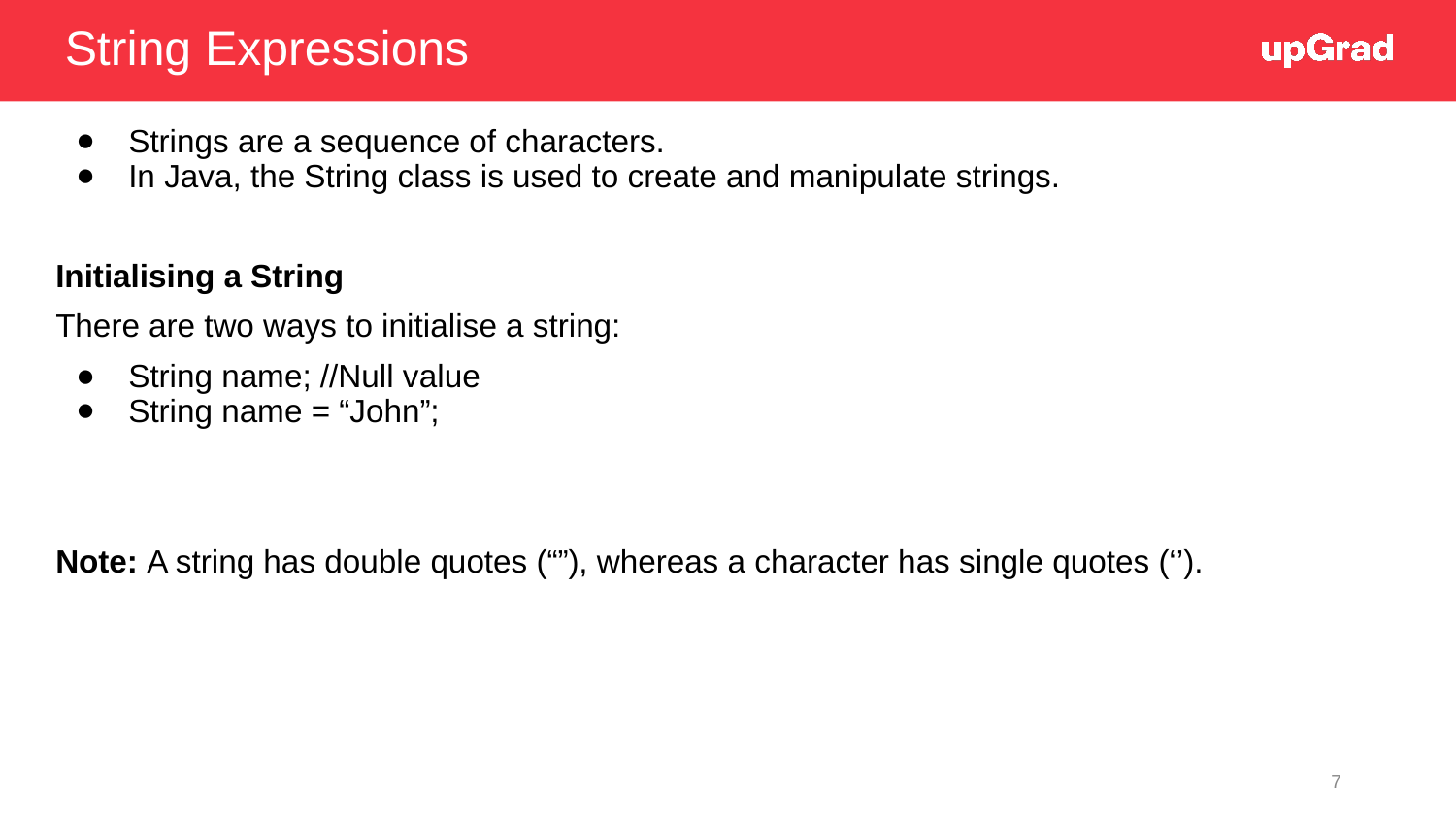

# String Expressions
Strings are a sequence of characters.
In Java, the String class is used to create and manipulate strings.

Initialising a String
There are two ways to initialise a string:
String name; //Null value
String name = “John”;

Note: A string has double quotes (“”), whereas a character has single quotes (‘’).

7